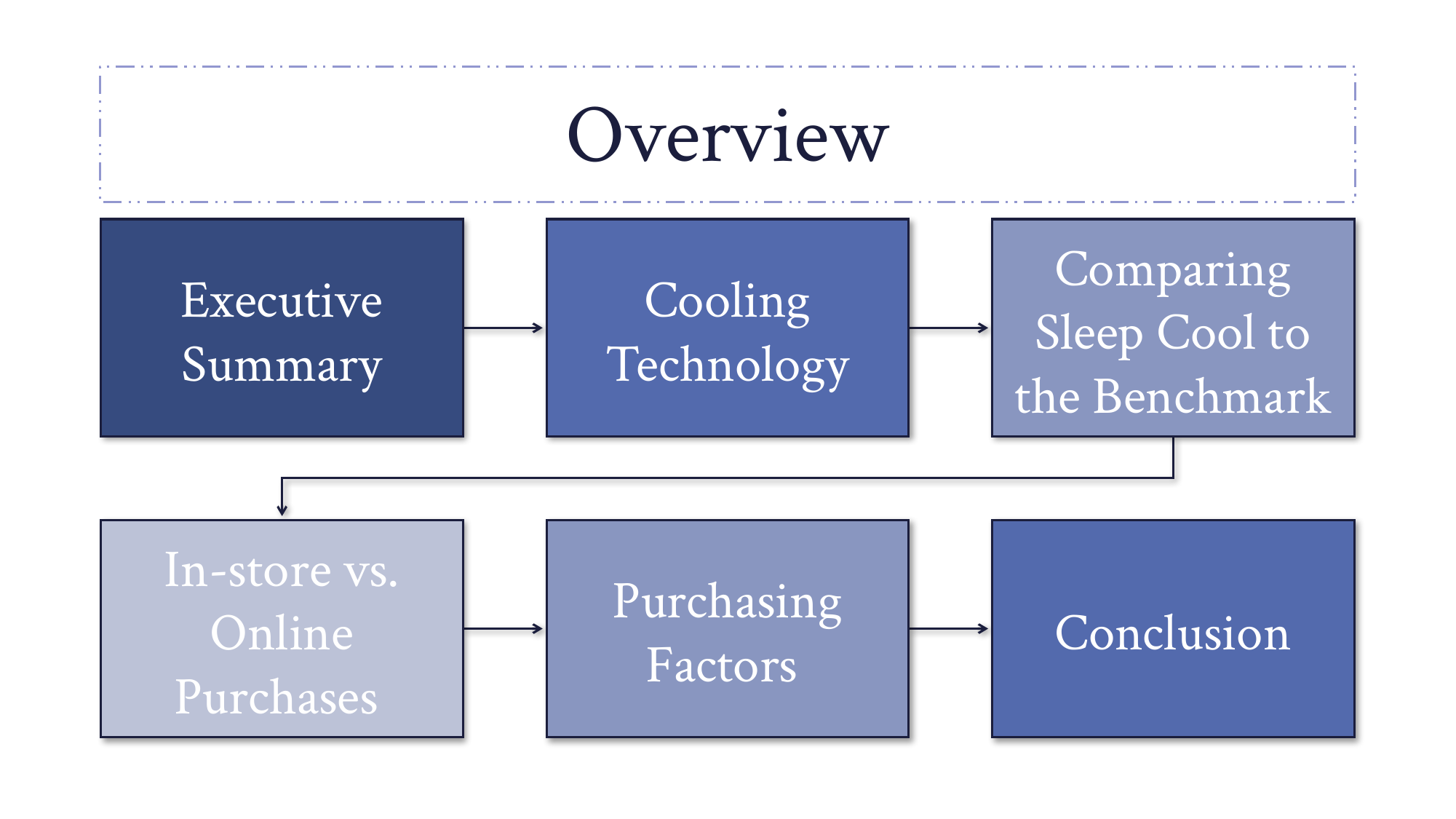

# Overview

Executive Summary

Cooling Technology

Comparing Sleep Cool to the Benchmark

In-store vs. Online Purchases

Purchasing Factors
Conclusion